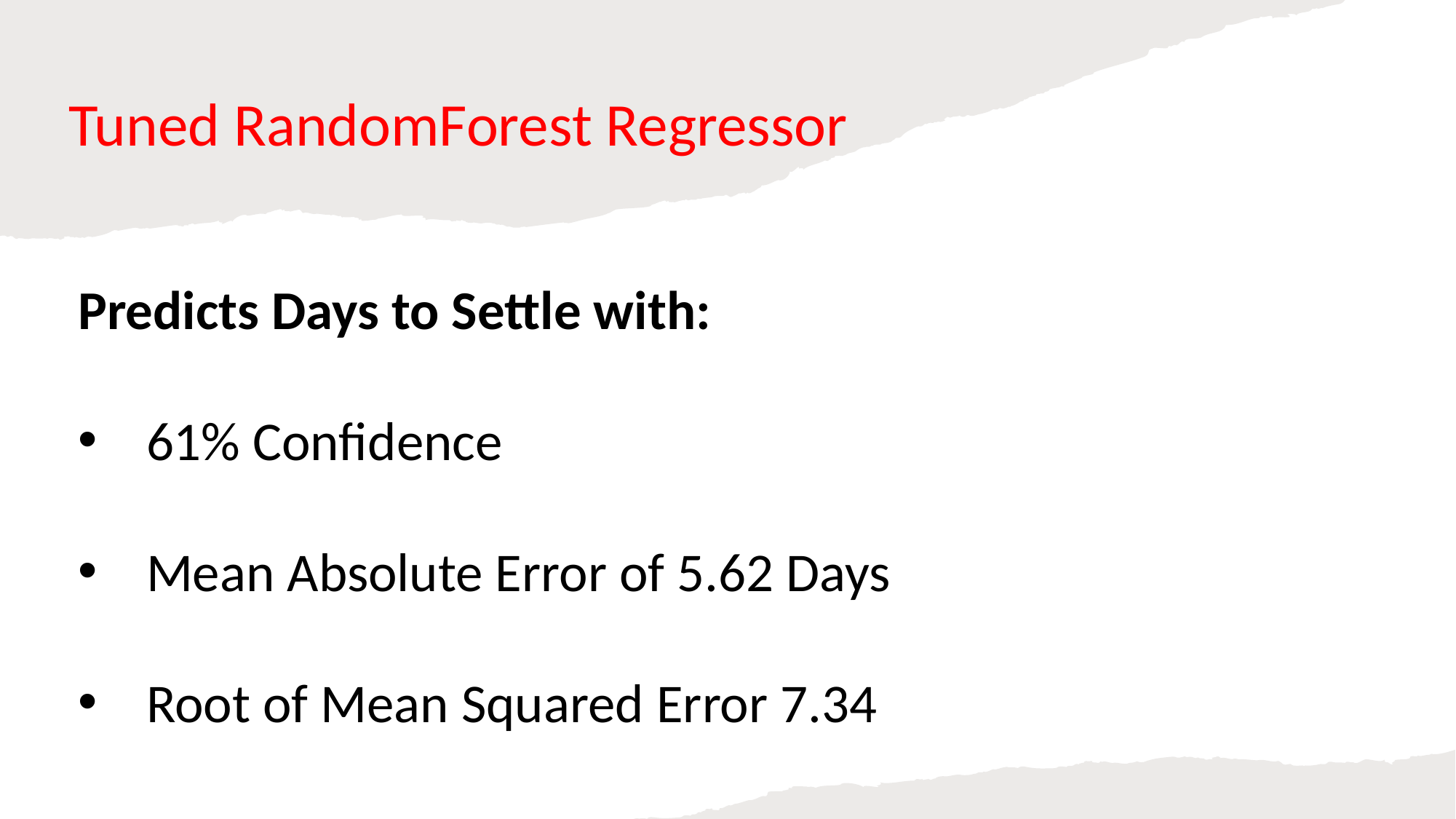

# Tuned RandomForest Regressor
Predicts Days to Settle with:
61% Confidence
Mean Absolute Error of 5.62 Days
Root of Mean Squared Error 7.34